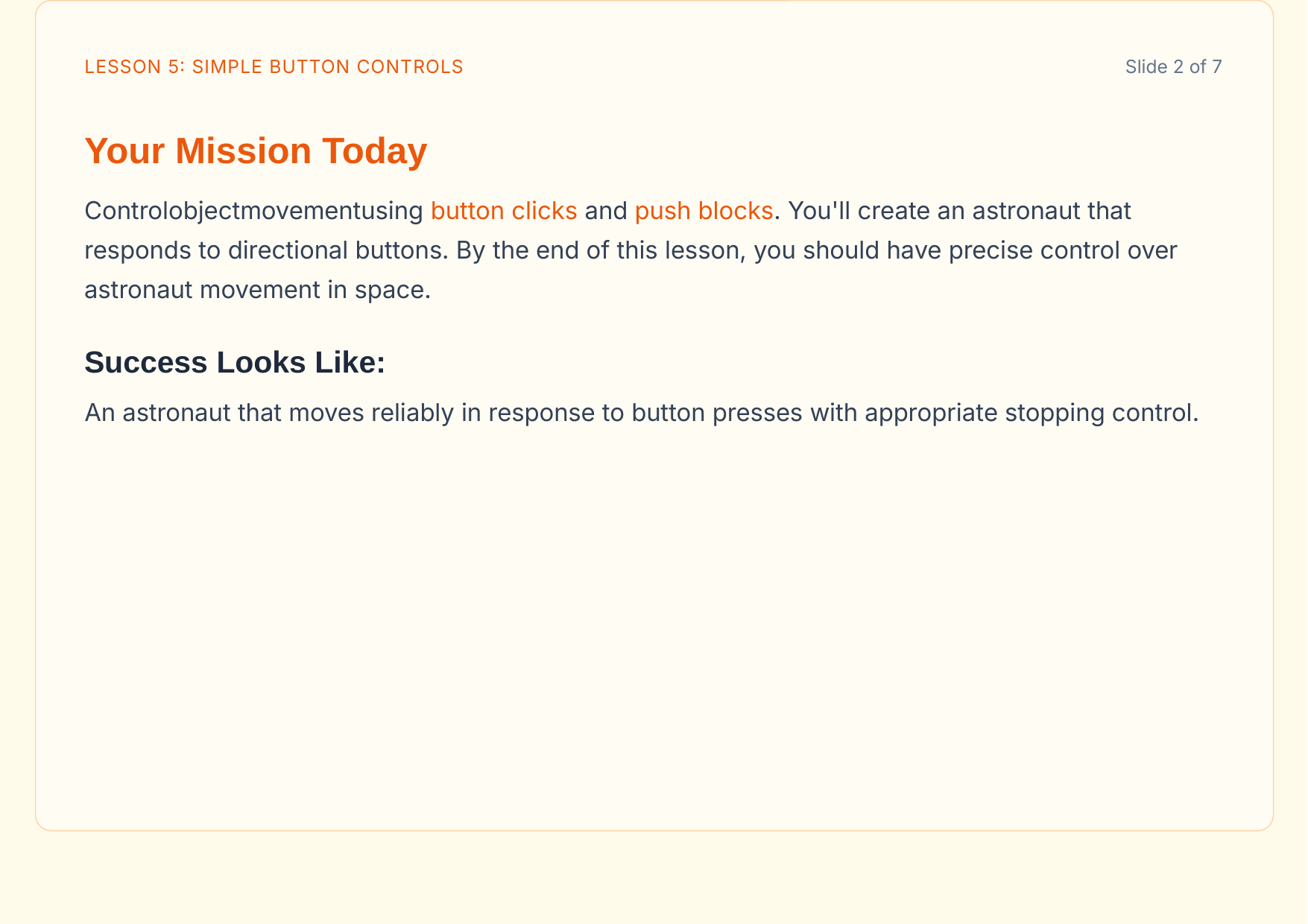

LESSON 5: SIMPLE BUTTON CONTROLS
Slide 2 of 7
Your Mission Today

Controlobjectmovementusing button clicks and push blocks. You'll create an astronaut that
responds to directional buttons. By the end of this lesson, you should have precise control over astronaut movement in space.
Success Looks Like:
An astronaut that moves reliably in response to button presses with appropriate stopping control.